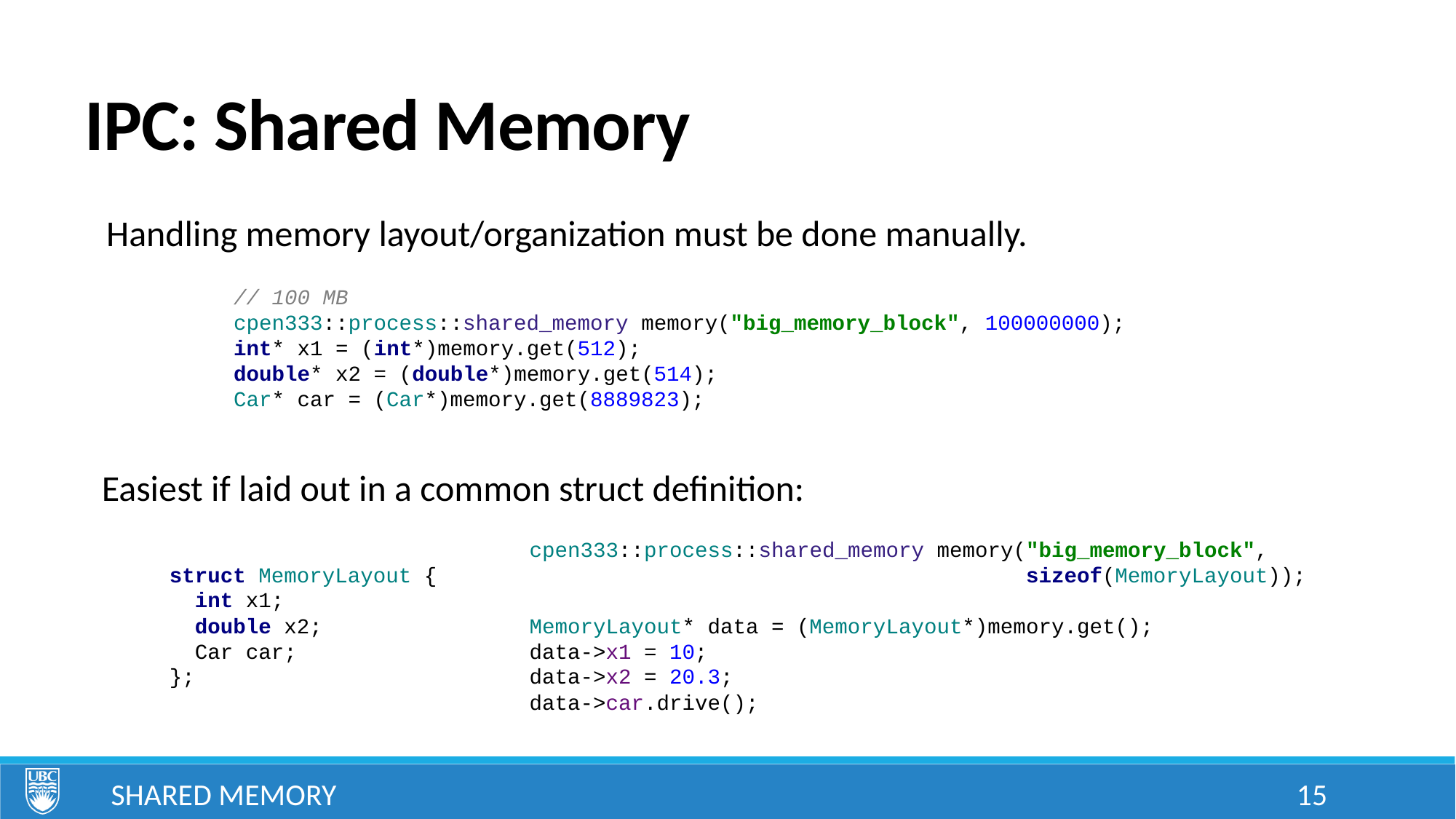

# IPC: Shared Memory
Handling memory layout/organization must be done manually.
// 100 MB
cpen333::process::shared_memory memory("big_memory_block", 100000000);
int* x1 = (int*)memory.get(512);
double* x2 = (double*)memory.get(514);
Car* car = (Car*)memory.get(8889823);
Easiest if laid out in a common struct definition:
cpen333::process::shared_memory memory("big_memory_block",
                                       sizeof(MemoryLayout));
MemoryLayout* data = (MemoryLayout*)memory.get();
data->x1 = 10;
data->x2 = 20.3;
data->car.drive();
struct MemoryLayout {
  int x1;
  double x2;
  Car car;
};
Shared Memory
15